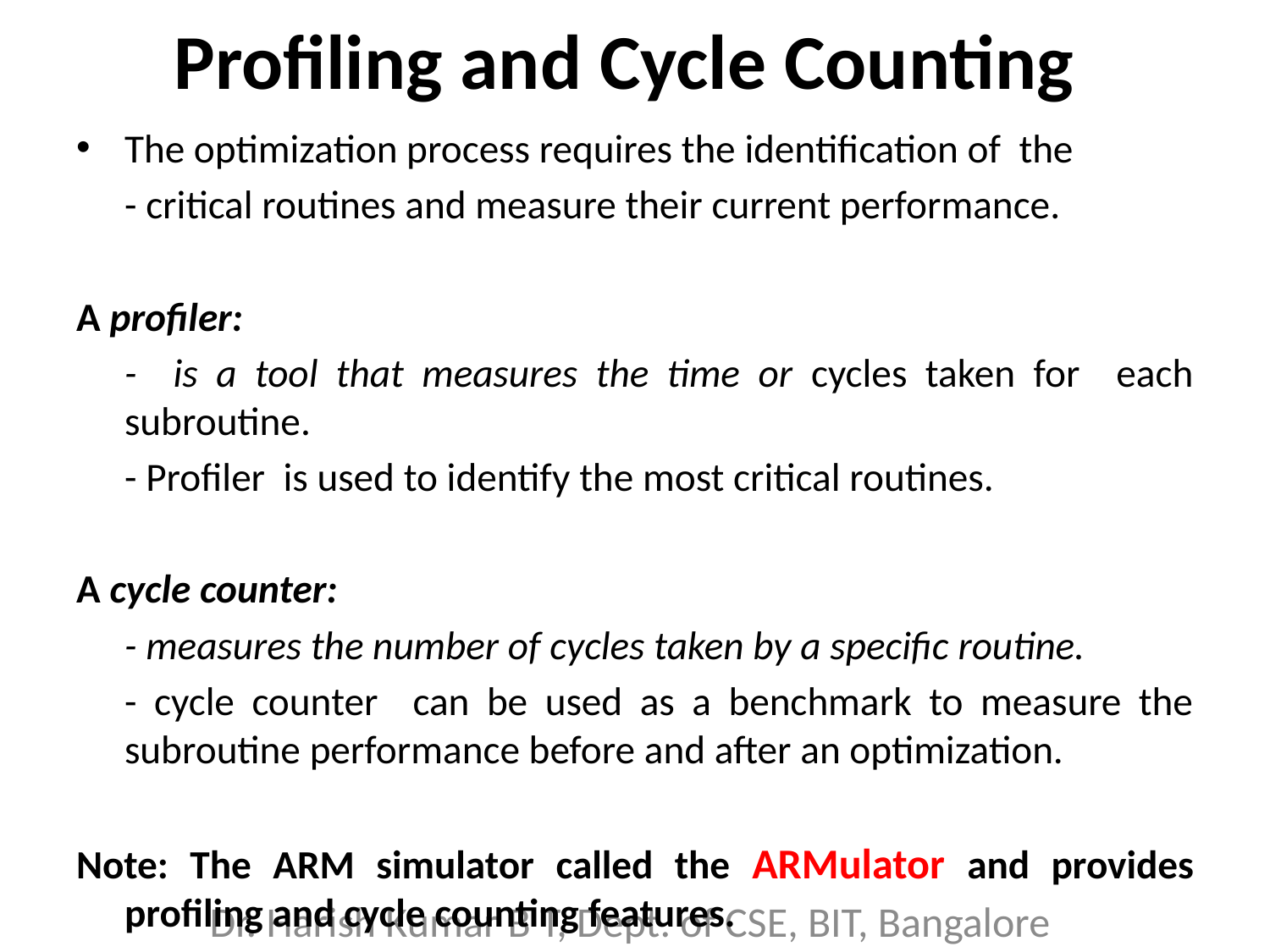

# Profiling and Cycle Counting
The optimization process requires the identification of  the
		- critical routines and measure their current performance.

A profiler:
		-  is a tool that measures the time or cycles taken for  each subroutine.
		- Profiler  is used to identify the most critical routines.

A cycle counter:
		- measures the number of cycles taken by a specific routine.
		- cycle counter  can be used as a benchmark to measure the subroutine performance before and after an optimization.

Note: The ARM simulator called the ARMulator and provides profiling and cycle counting features.